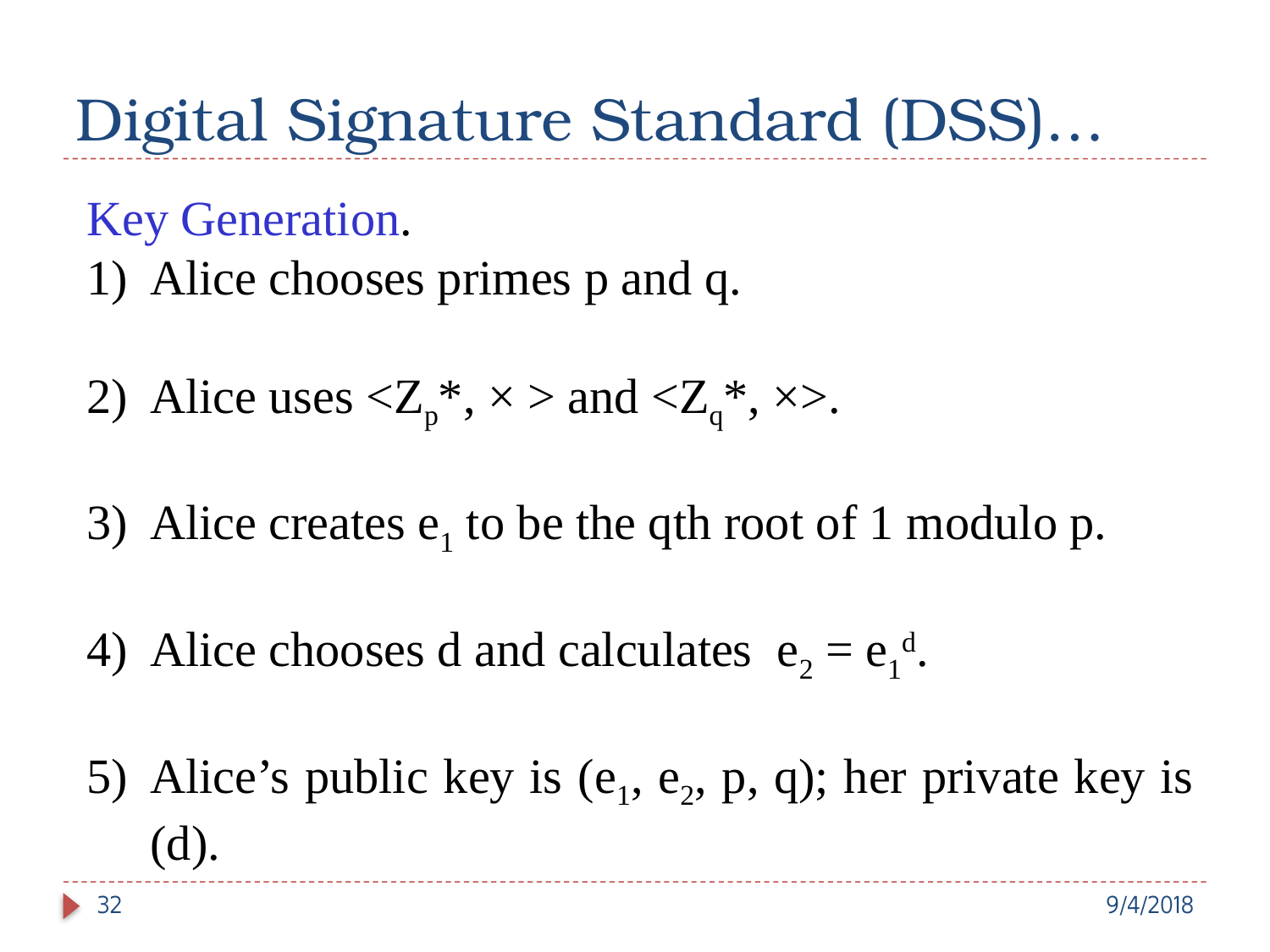

# Digital Signature Standard (DSS)…
Key Generation.
Alice chooses primes p and q.

Alice uses <Zp*, × > and <Zq*, ×>.

Alice creates e1 to be the qth root of 1 modulo p.

Alice chooses d and calculates  e2 = e1d.

Alice’s public key is (e1, e2, p, q); her private key is (d).
32
9/4/2018